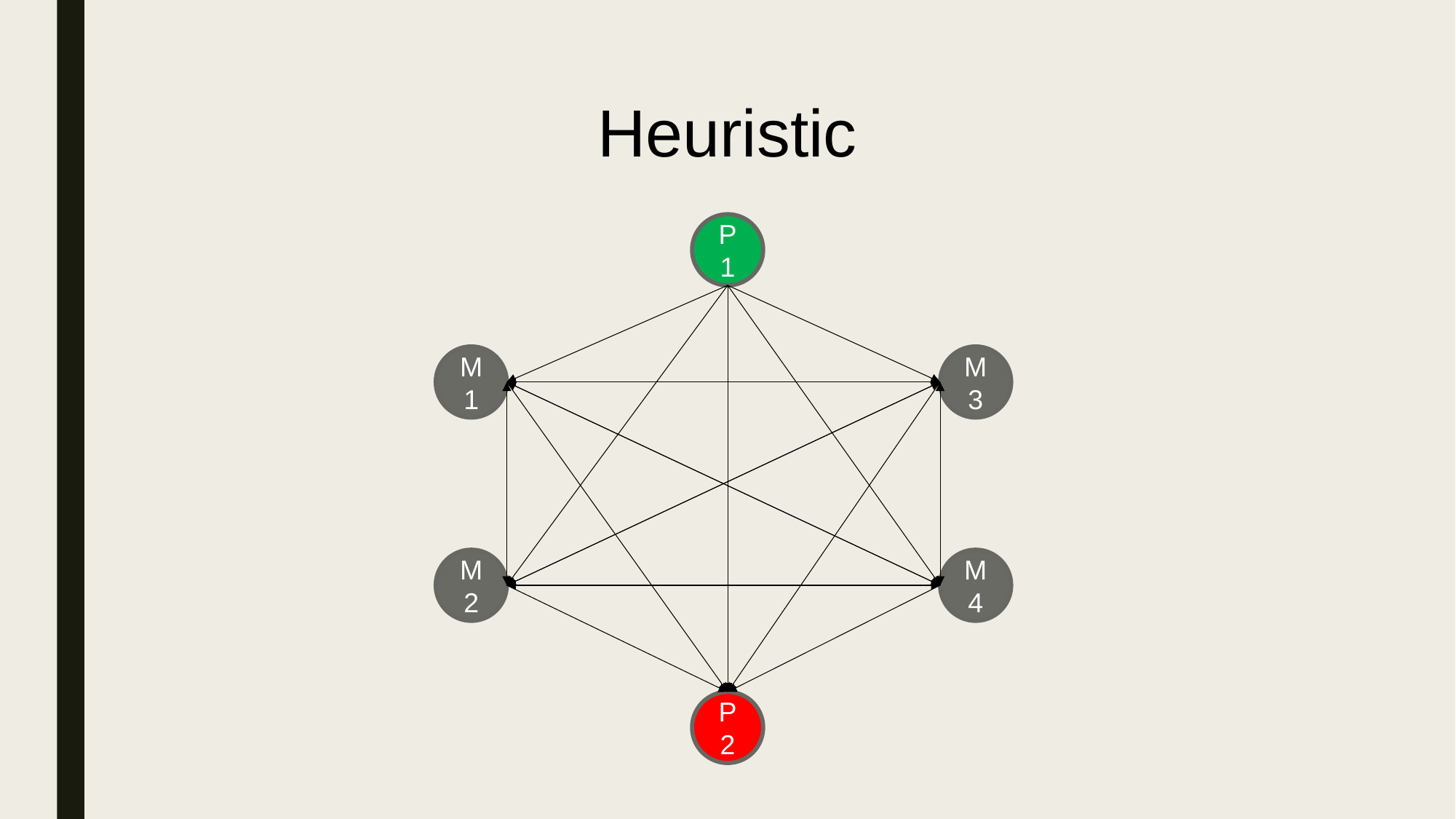

Heuristic
P1
M1
M3
M2
M4
P2